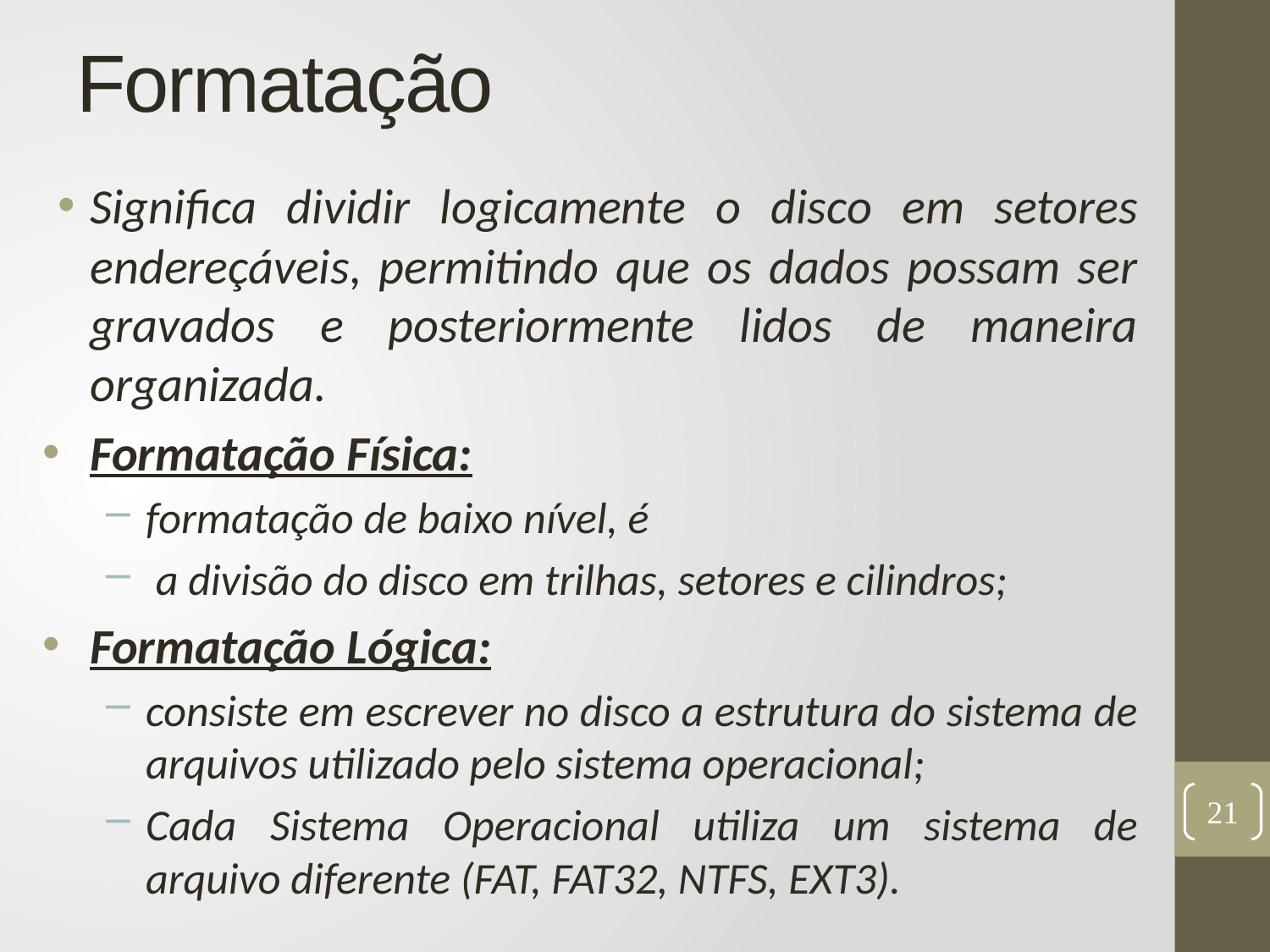

# Formatação
Significa dividir logicamente o disco em setores endereçáveis, permitindo que os dados possam ser gravados e posteriormente lidos de maneira organizada.
Formatação Física:
formatação de baixo nível, é
 a divisão do disco em trilhas, setores e cilindros;
Formatação Lógica:
consiste em escrever no disco a estrutura do sistema de arquivos utilizado pelo sistema operacional;
Cada Sistema Operacional utiliza um sistema de arquivo diferente (FAT, FAT32, NTFS, EXT3).

21